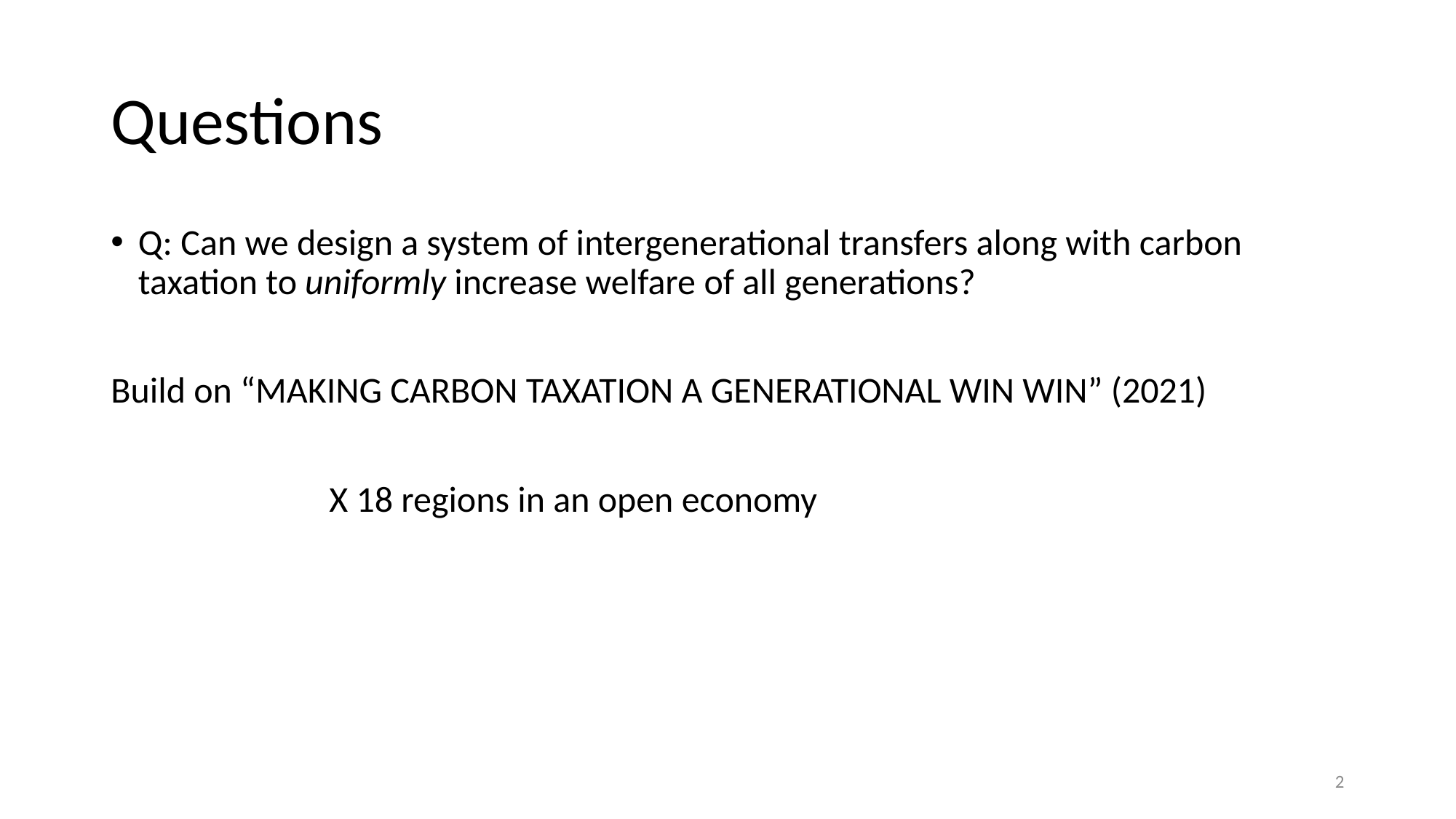

# Questions
Q: Can we design a system of intergenerational transfers along with carbon taxation to uniformly increase welfare of all generations?

Build on “MAKING CARBON TAXATION A GENERATIONAL WIN WIN” (2021)

		X 18 regions in an open economy

2